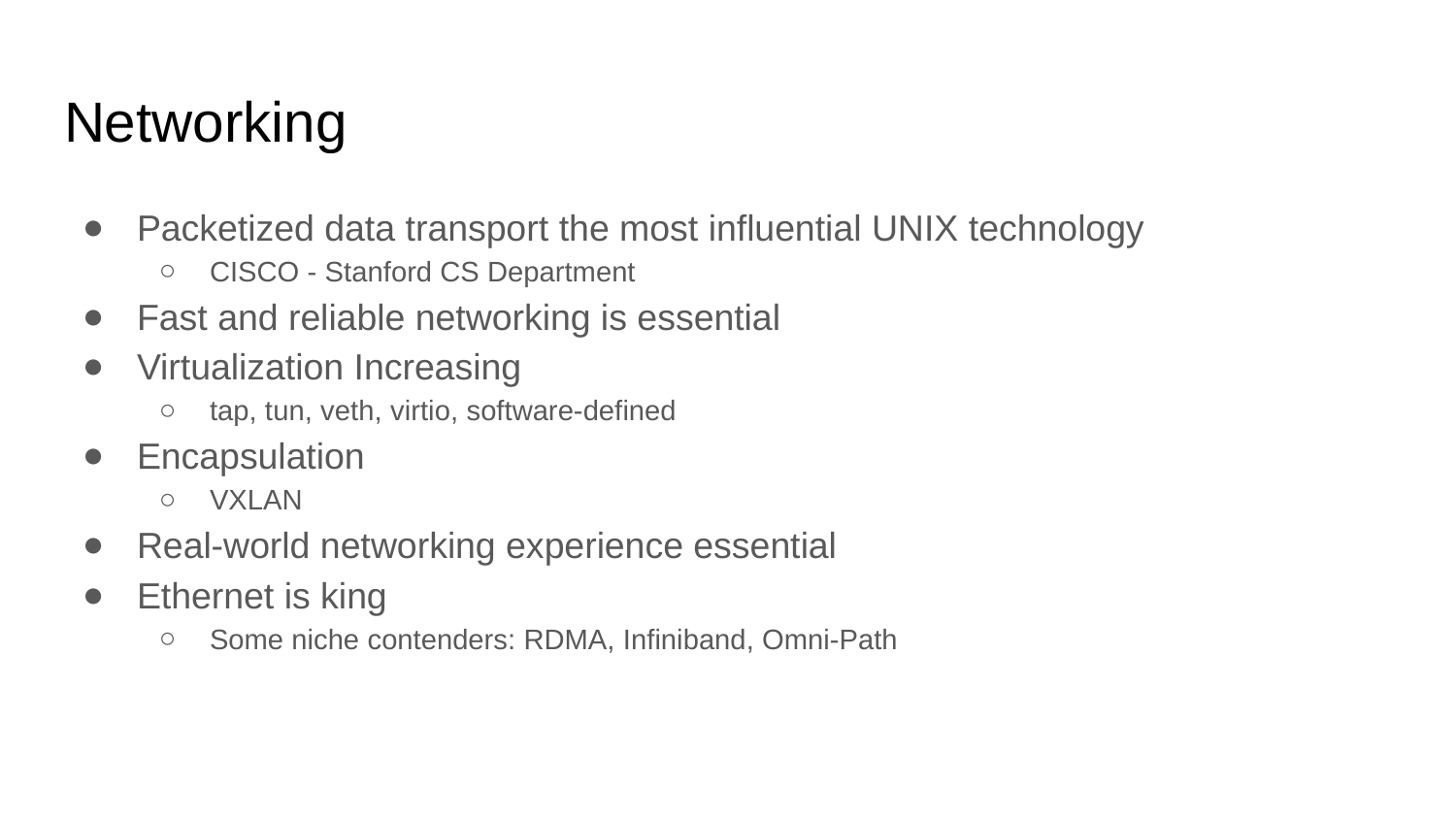

# Networking
Packetized data transport the most influential UNIX technology
CISCO - Stanford CS Department
Fast and reliable networking is essential
Virtualization Increasing
tap, tun, veth, virtio, software-defined
Encapsulation
VXLAN
Real-world networking experience essential
Ethernet is king
Some niche contenders: RDMA, Infiniband, Omni-Path